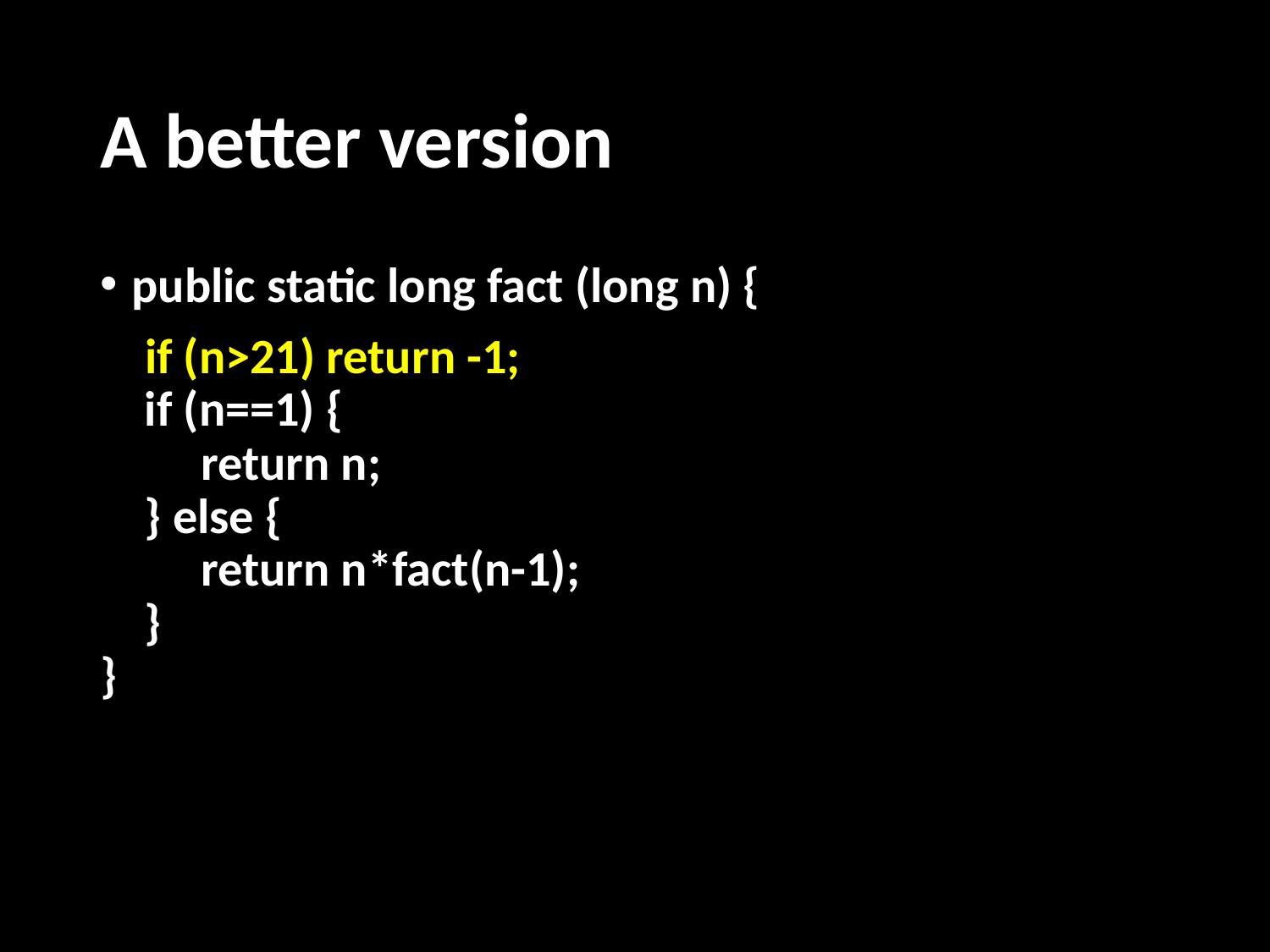

# A better version
public static long fact (long n) {
    if (n>21) return -1;
    if (n==1) {
         return n;
    } else {
         return n*fact(n-1);
    }
}